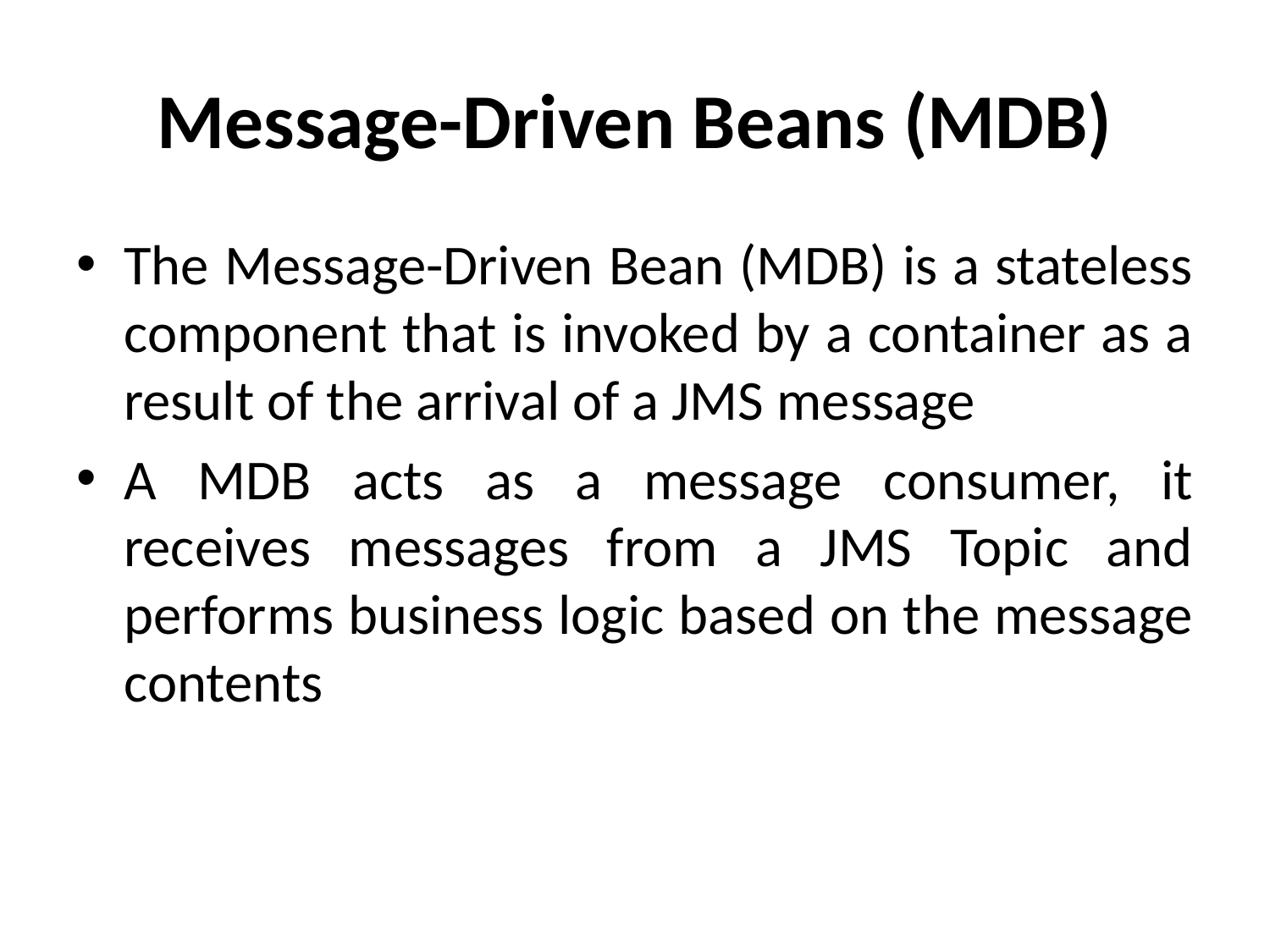

# Message-Driven Beans (MDB)
The Message-Driven Bean (MDB) is a stateless component that is invoked by a container as a result of the arrival of a JMS message
A MDB acts as a message consumer, it receives messages from a JMS Topic and performs business logic based on the message contents